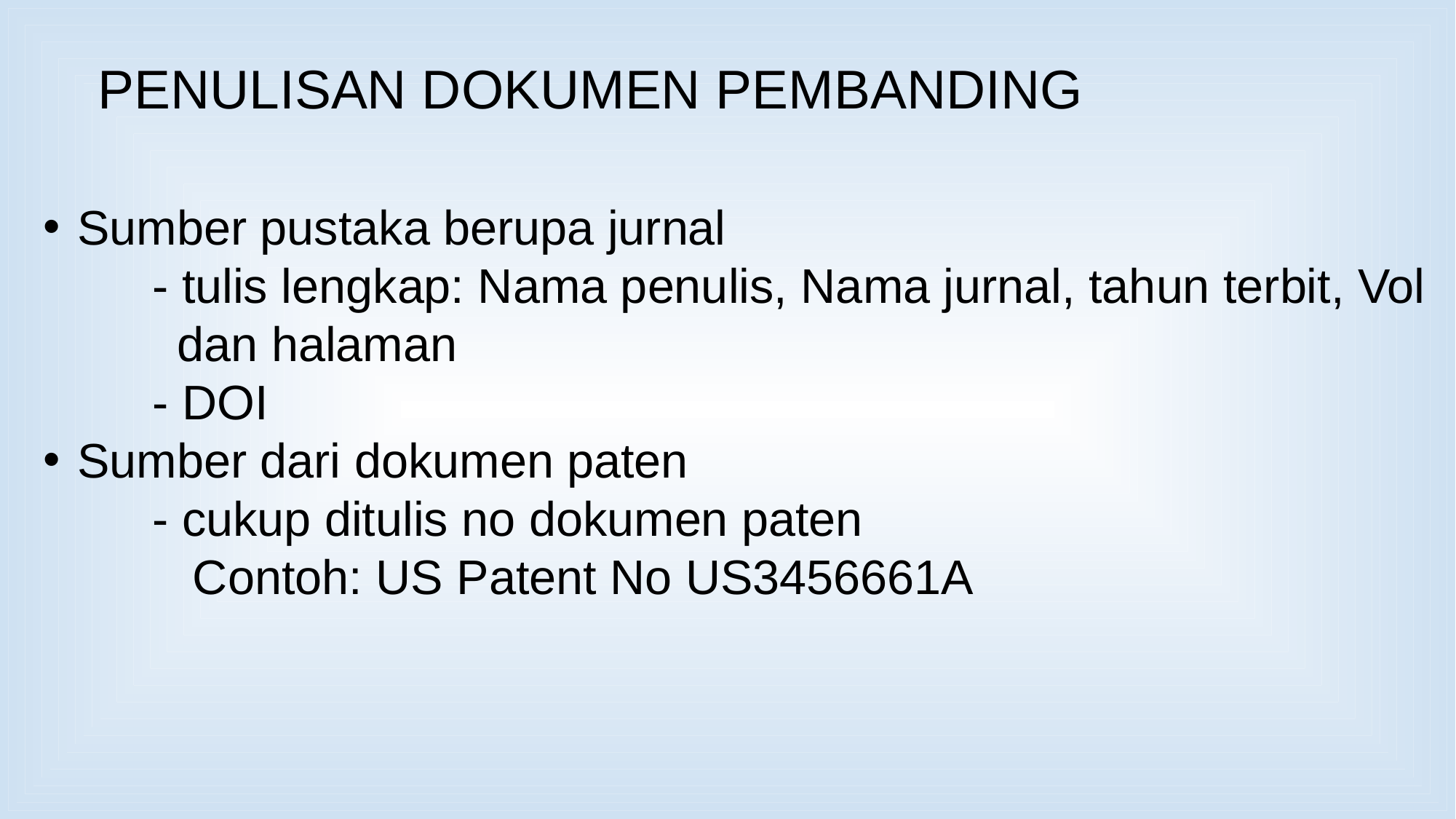

PENULISAN DOKUMEN PEMBANDING
Sumber pustaka berupa jurnal
	- tulis lengkap: Nama penulis, Nama jurnal, tahun terbit, Vol
          dan halaman
	- DOI
Sumber dari dokumen paten
	- cukup ditulis no dokumen paten
	   Contoh: US Patent No US3456661A